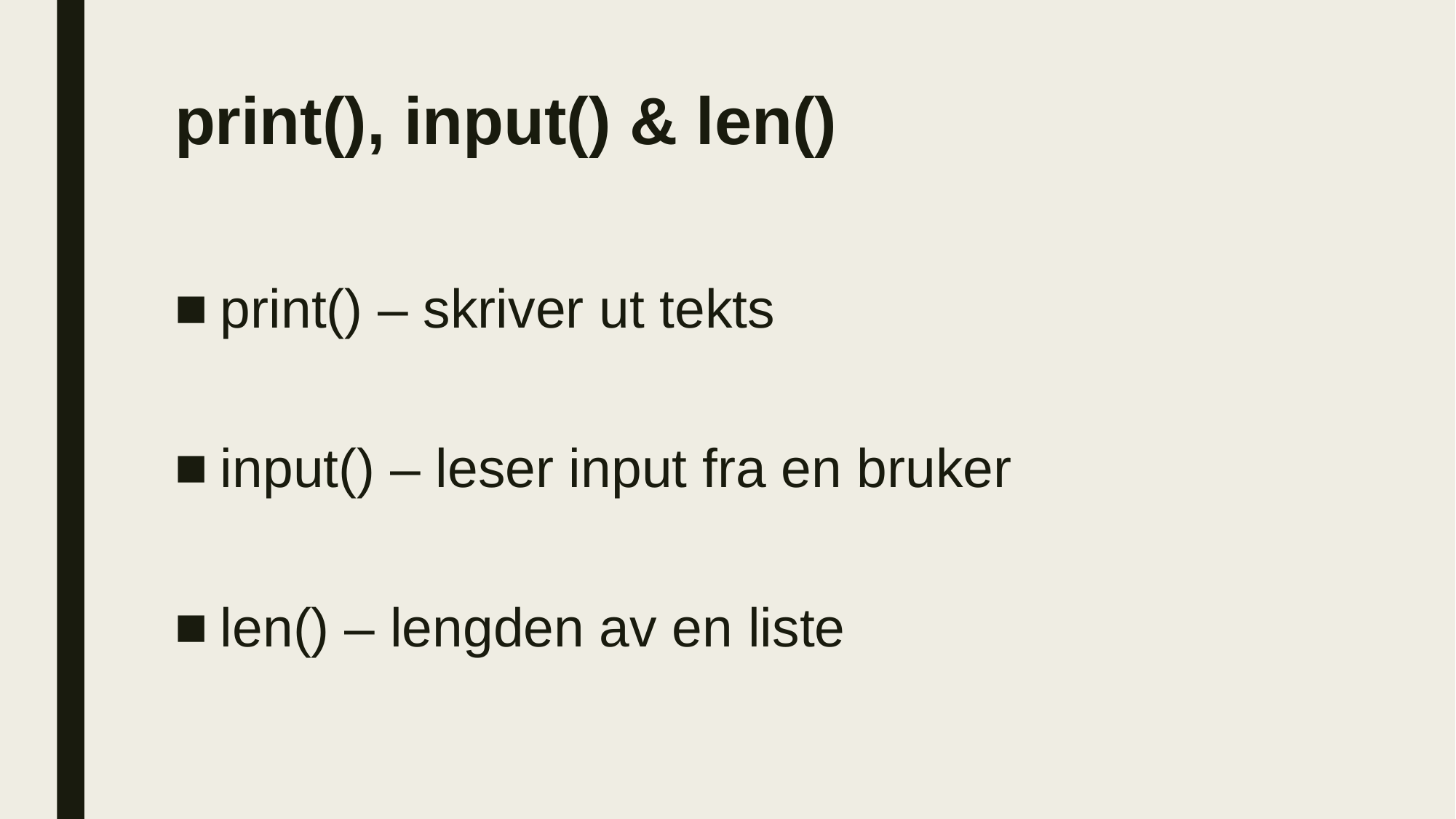

# print(), input() & len()
print() – skriver ut tekts

input() – leser input fra en bruker

len() – lengden av en liste